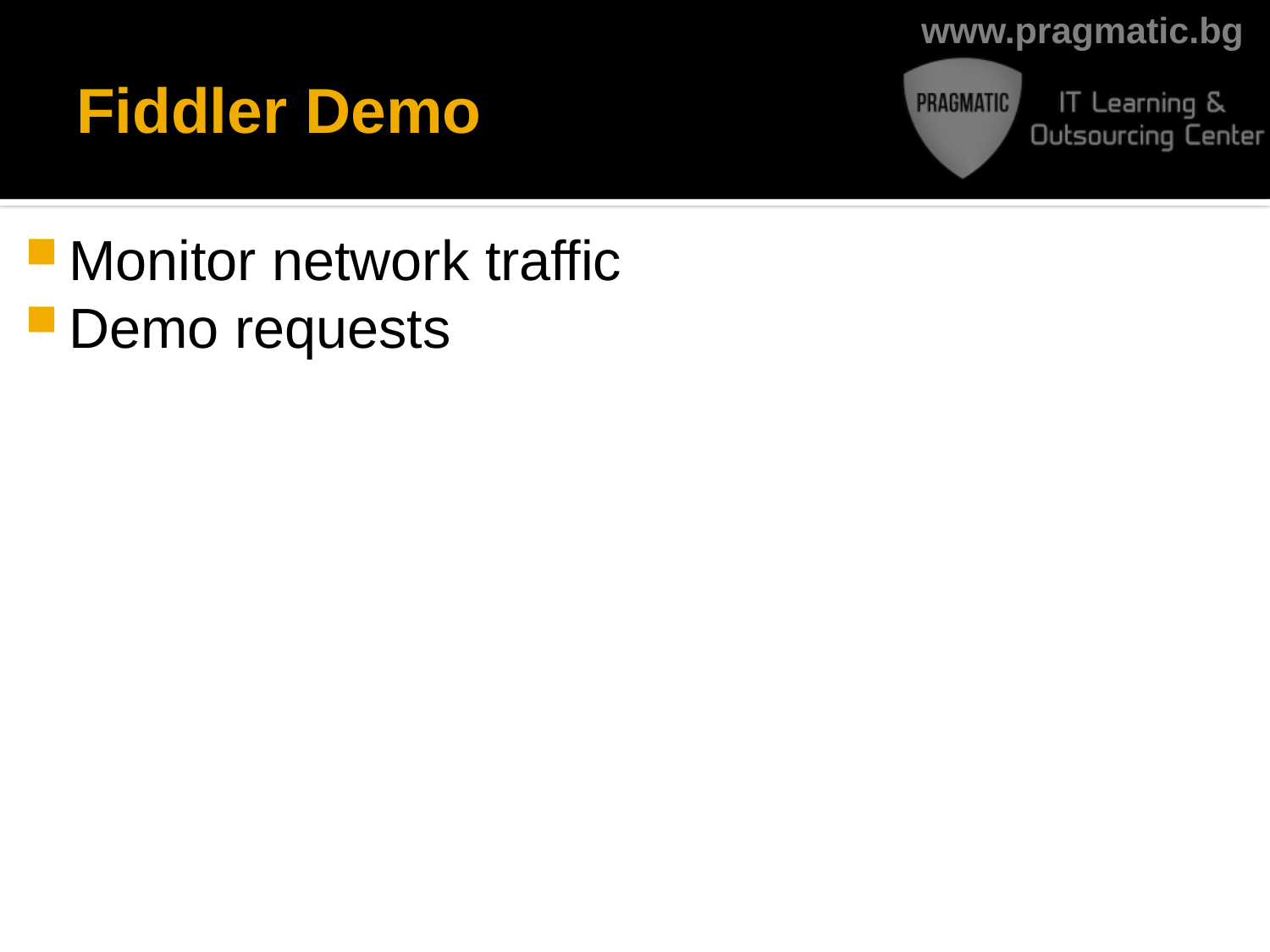

# Fiddler Demo
Monitor network traffic
Demo requests